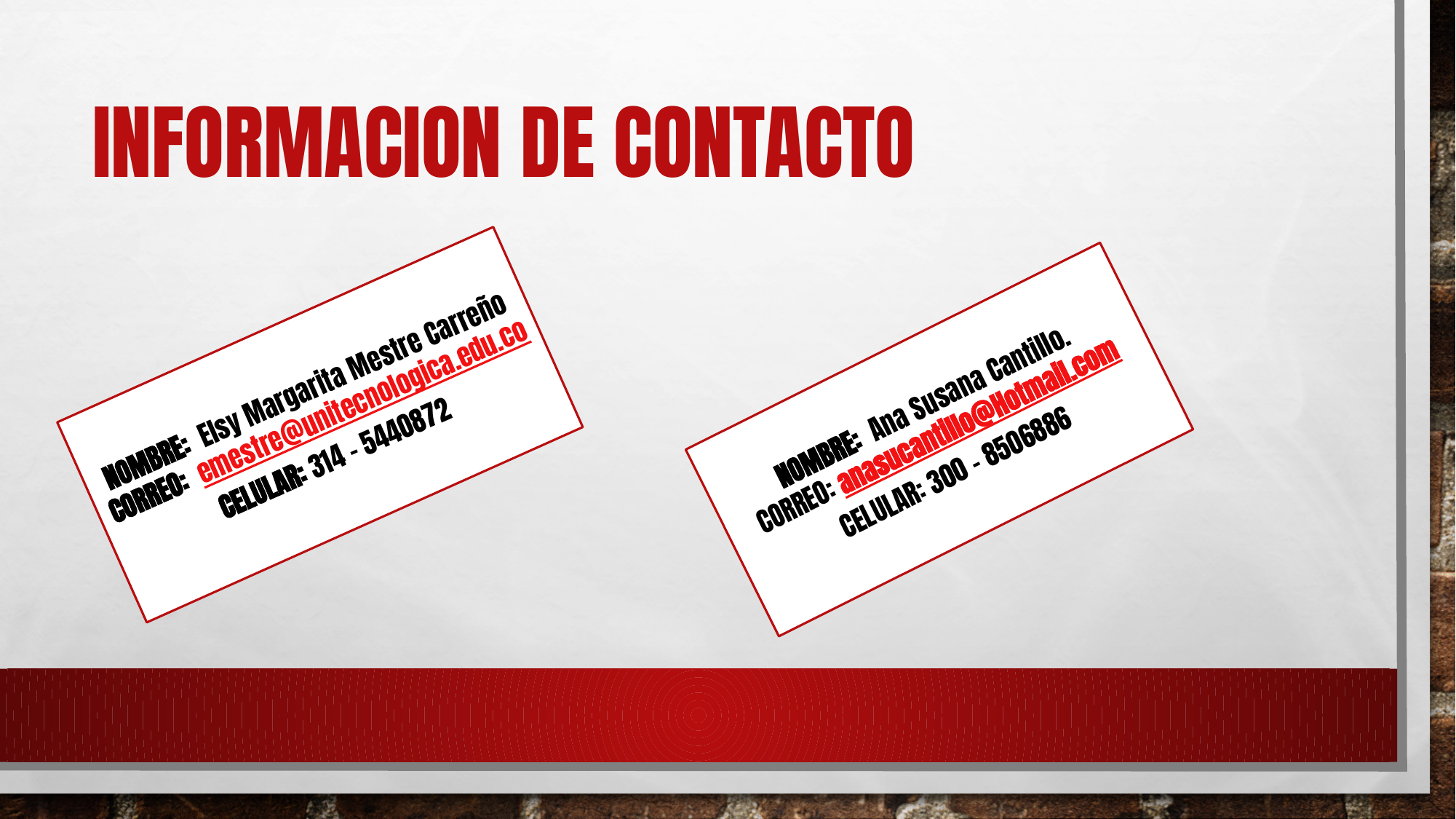

# Informacion de contacto
NOMBRE:  Elsy Margarita Mestre Carreño
CORREO:  emestre@unitecnologica.edu.co
CELULAR: 314 - 5440872
NOMBRE:  Ana Susana Cantillo.
CORREO: anasucantillo@Hotmail.com
CELULAR: 300 - 8506886